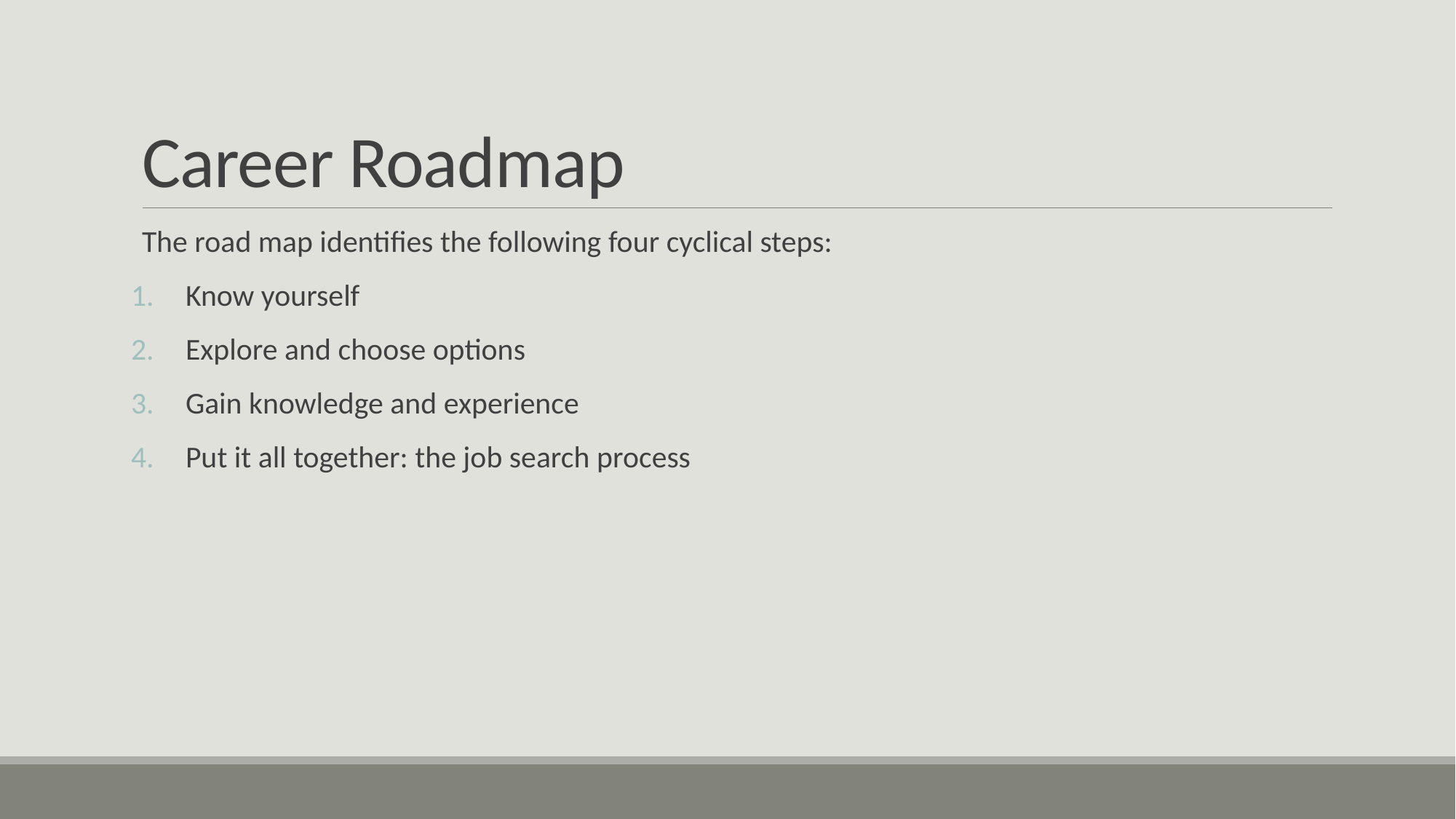

# Career Roadmap
The road map identifies the following four cyclical steps:
Know yourself
Explore and choose options
Gain knowledge and experience
Put it all together: the job search process